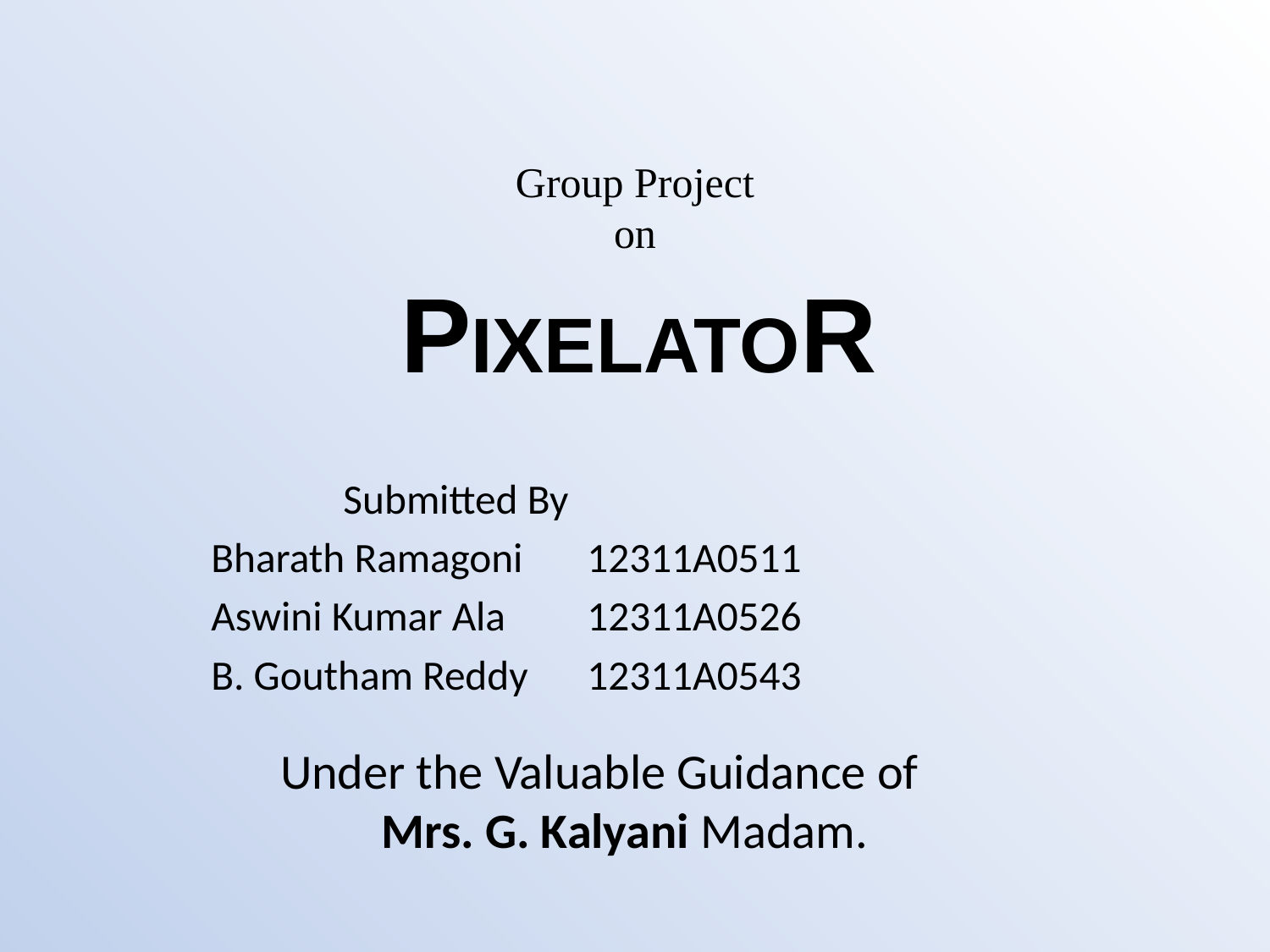

Group Project
on
# PIXELATOR
		    Submitted By
Bharath Ramagoni		12311A0511
Aswini Kumar Ala		12311A0526
B. Goutham Reddy		12311A0543
Under the Valuable Guidance of
         Mrs. G. Kalyani Madam.